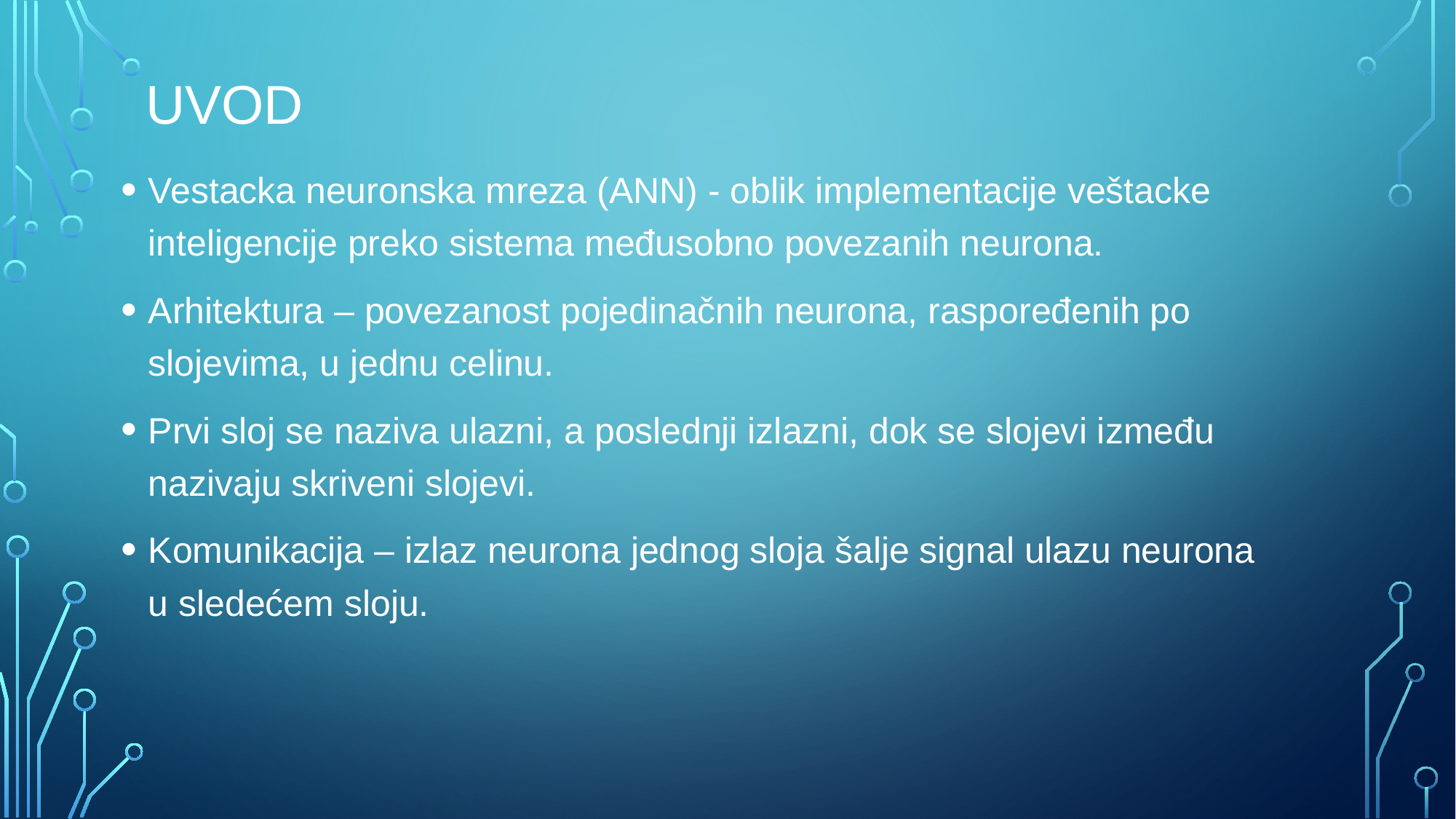

# Uvod
Vestacka neuronska mreza (ANN) - oblik implementacije veštacke inteligencije preko sistema međusobno povezanih neurona.
Arhitektura – povezanost pojedinačnih neurona, raspoređenih po slojevima, u jednu celinu.
Prvi sloj se naziva ulazni, a poslednji izlazni, dok se slojevi između nazivaju skriveni slojevi.
Komunikacija – izlaz neurona jednog sloja šalje signal ulazu neurona u sledećem sloju.